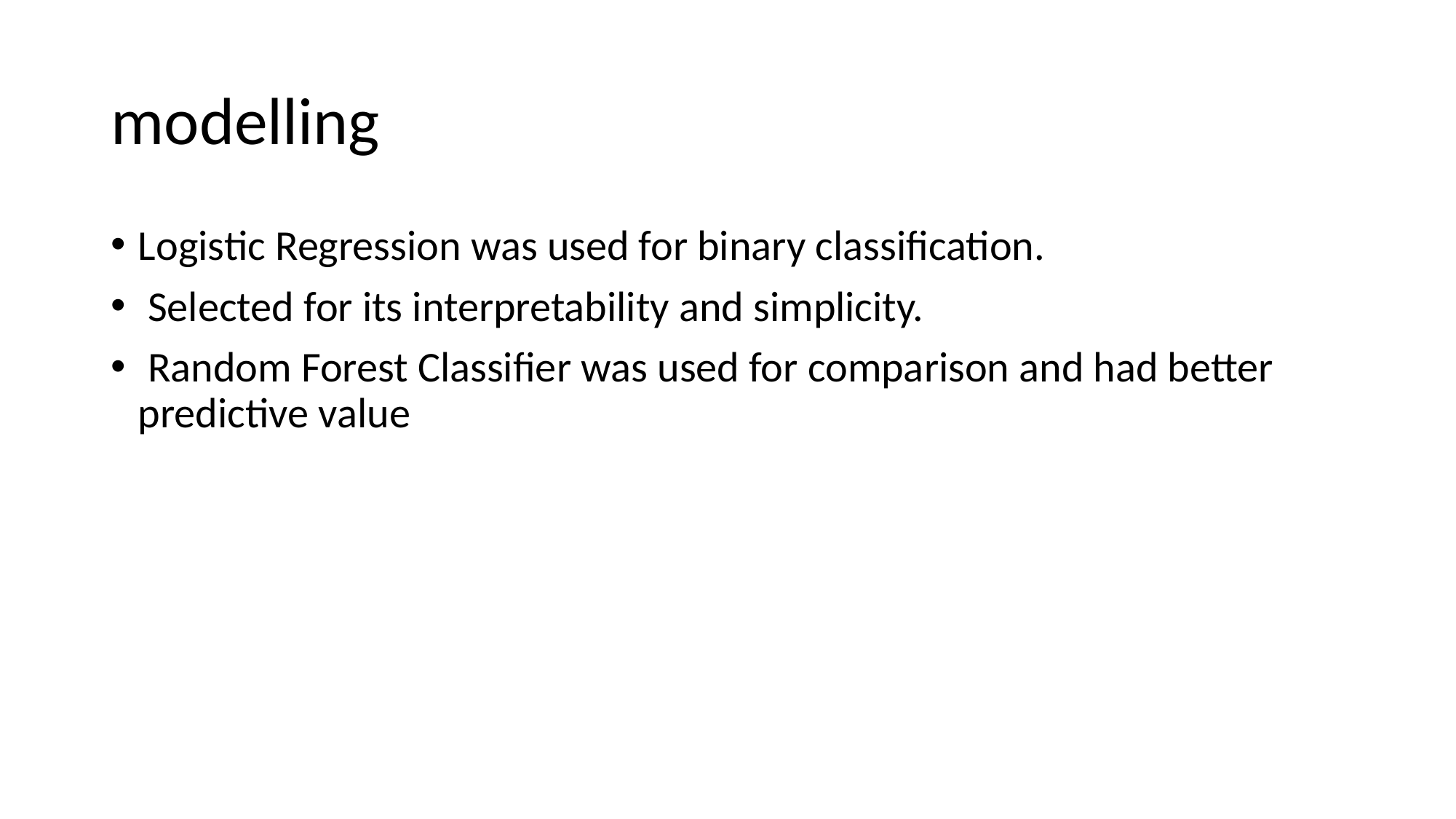

# modelling
Logistic Regression was used for binary classification.
 Selected for its interpretability and simplicity.
 Random Forest Classifier was used for comparison and had better predictive value